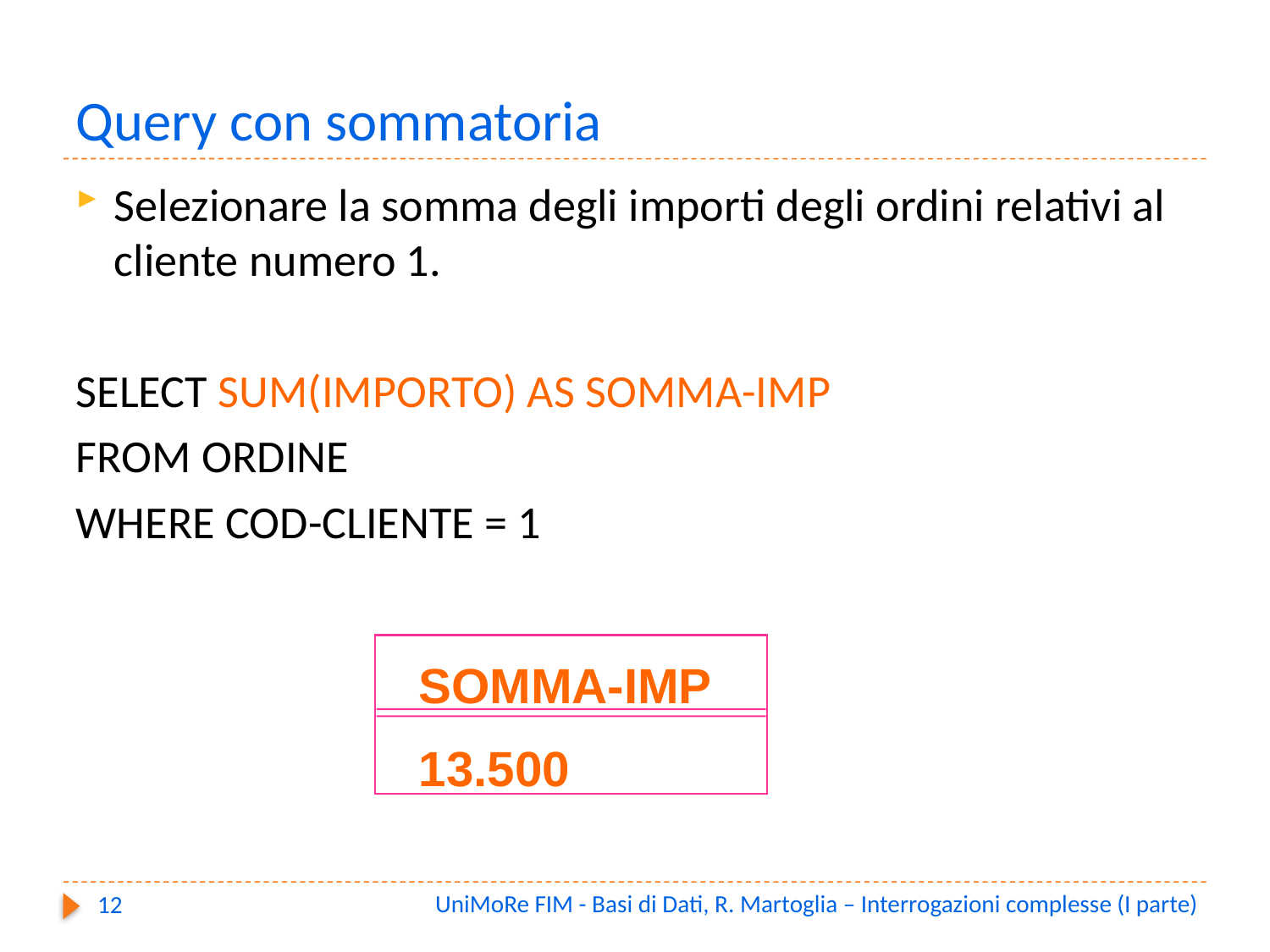

# Query con sommatoria
Selezionare la somma degli importi degli ordini relativi al cliente numero 1.

SELECT SUM(IMPORTO) AS SOMMA-IMP
FROM ORDINE
WHERE COD-CLIENTE = 1
   SOMMA-IMP
   13.500

UniMoRe FIM - Basi di Dati, R. Martoglia – Interrogazioni complesse (I parte)
12